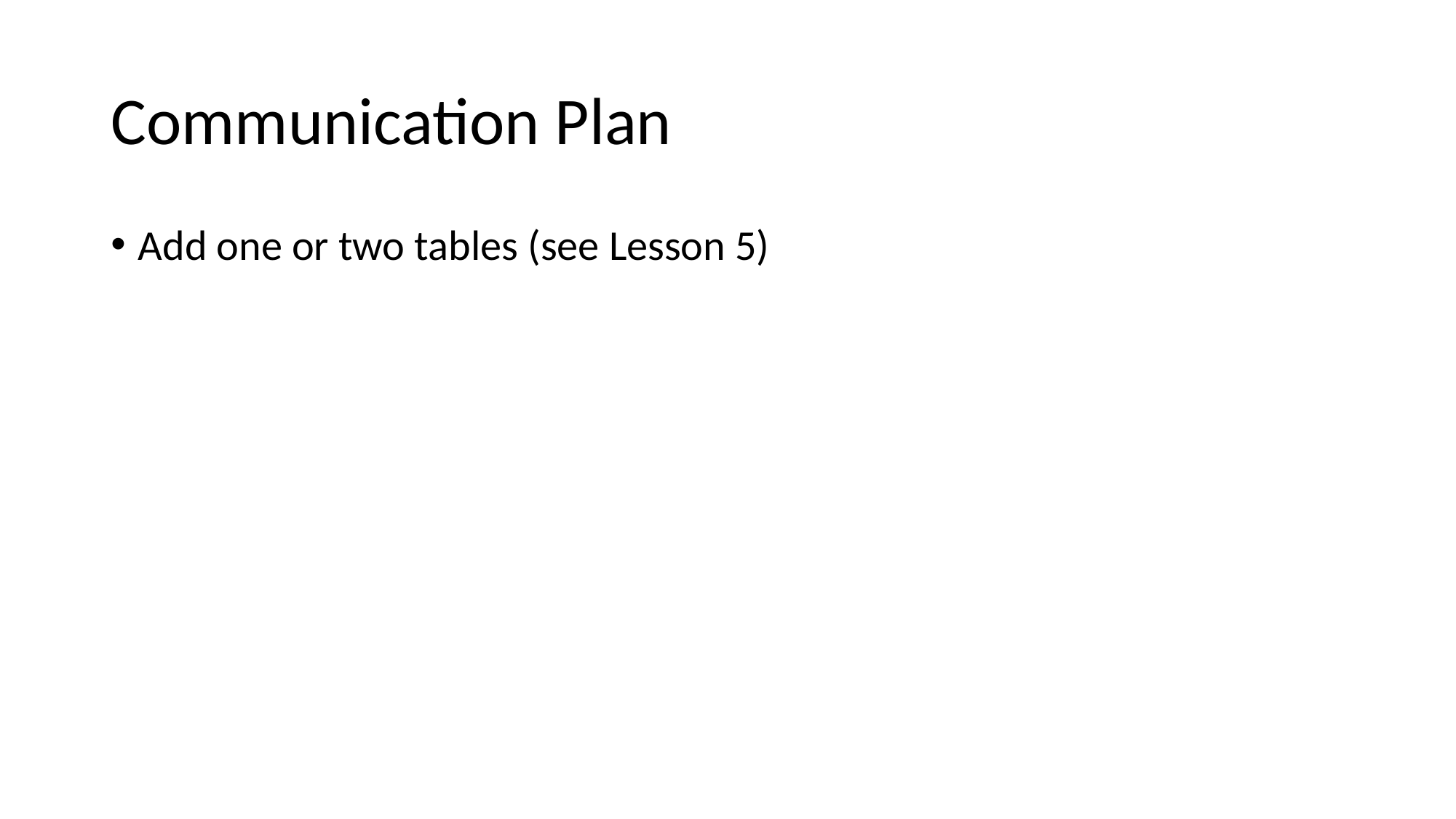

# Communication Plan
Add one or two tables (see Lesson 5)